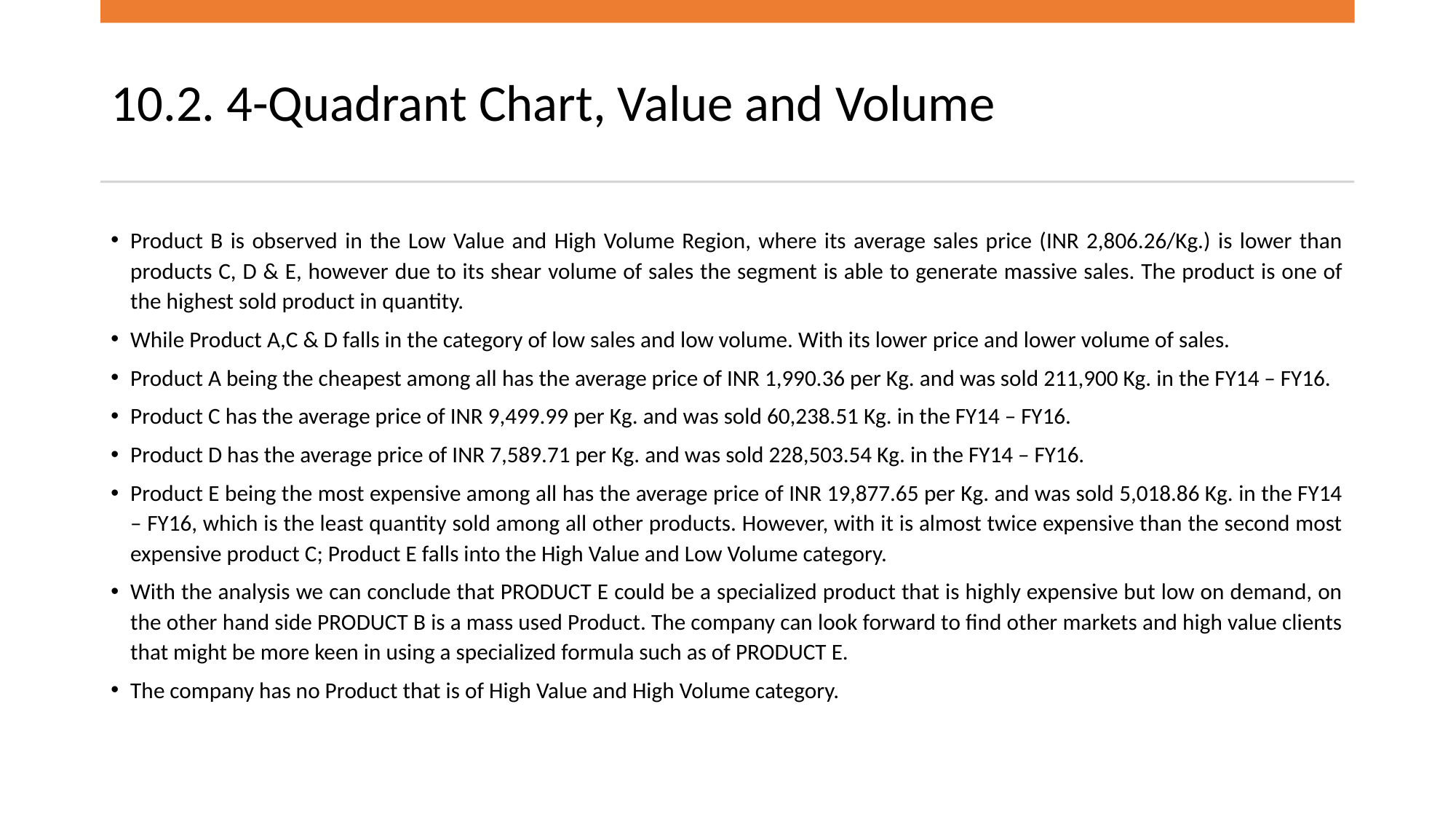

# 10.2. 4-Quadrant Chart, Value and Volume

Product B is observed in the Low Value and High Volume Region, where its average sales price (INR 2,806.26/Kg.) is lower than products C, D & E, however due to its shear volume of sales the segment is able to generate massive sales. The product is one of the highest sold product in quantity.
While Product A,C & D falls in the category of low sales and low volume. With its lower price and lower volume of sales.
Product A being the cheapest among all has the average price of INR 1,990.36 per Kg. and was sold 211,900 Kg. in the FY14 – FY16.
Product C has the average price of INR 9,499.99 per Kg. and was sold 60,238.51 Kg. in the FY14 – FY16.
Product D has the average price of INR 7,589.71 per Kg. and was sold 228,503.54 Kg. in the FY14 – FY16.
Product E being the most expensive among all has the average price of INR 19,877.65 per Kg. and was sold 5,018.86 Kg. in the FY14 – FY16, which is the least quantity sold among all other products. However, with it is almost twice expensive than the second most expensive product C; Product E falls into the High Value and Low Volume category.
With the analysis we can conclude that PRODUCT E could be a specialized product that is highly expensive but low on demand, on the other hand side PRODUCT B is a mass used Product. The company can look forward to find other markets and high value clients that might be more keen in using a specialized formula such as of PRODUCT E.
The company has no Product that is of High Value and High Volume category.